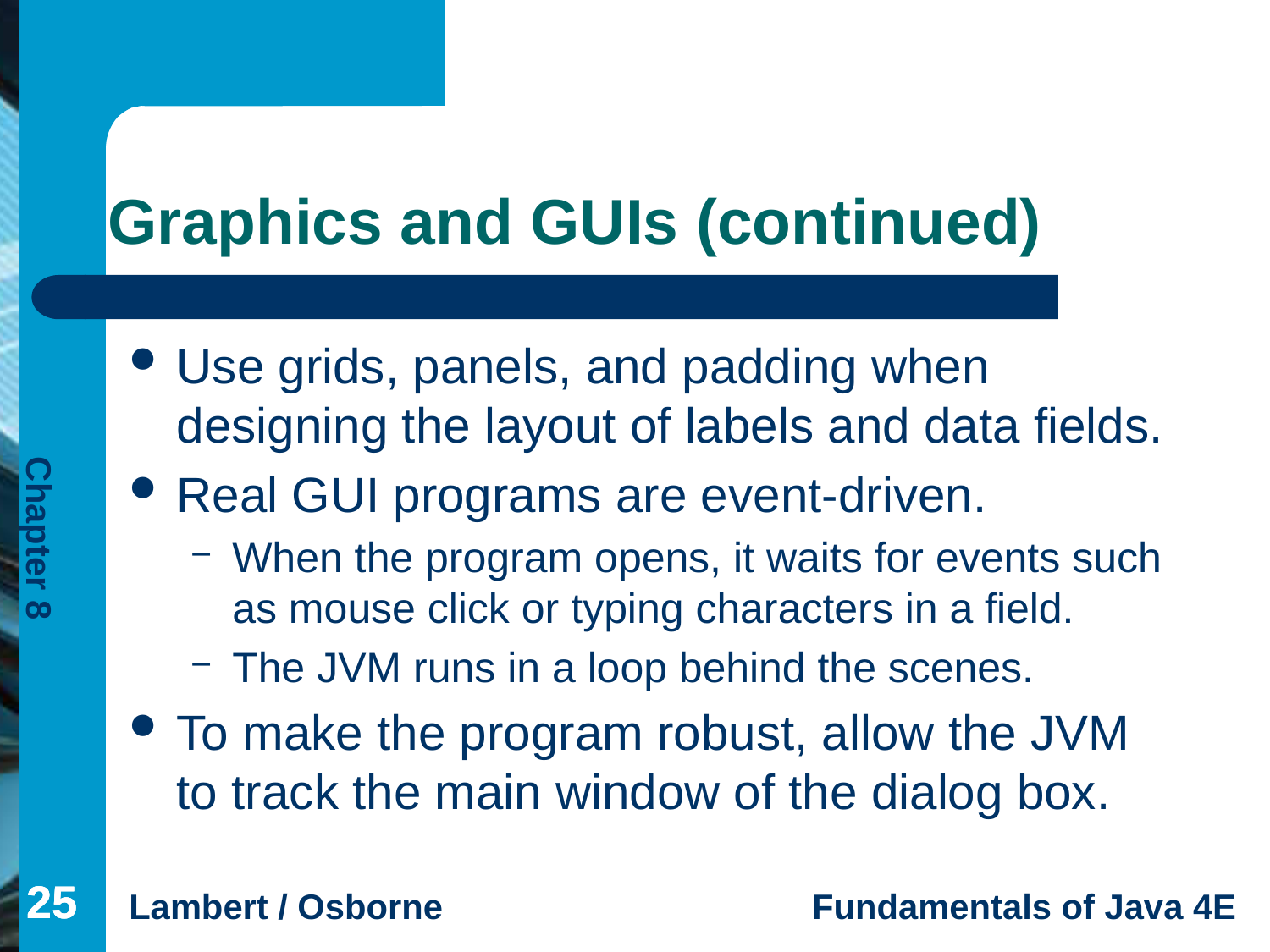

# Graphics and GUIs (continued)
Use grids, panels, and padding when designing the layout of labels and data fields.
Real GUI programs are event-driven.
When the program opens, it waits for events such as mouse click or typing characters in a field.
The JVM runs in a loop behind the scenes.
To make the program robust, allow the JVM to track the main window of the dialog box.
25
25
25